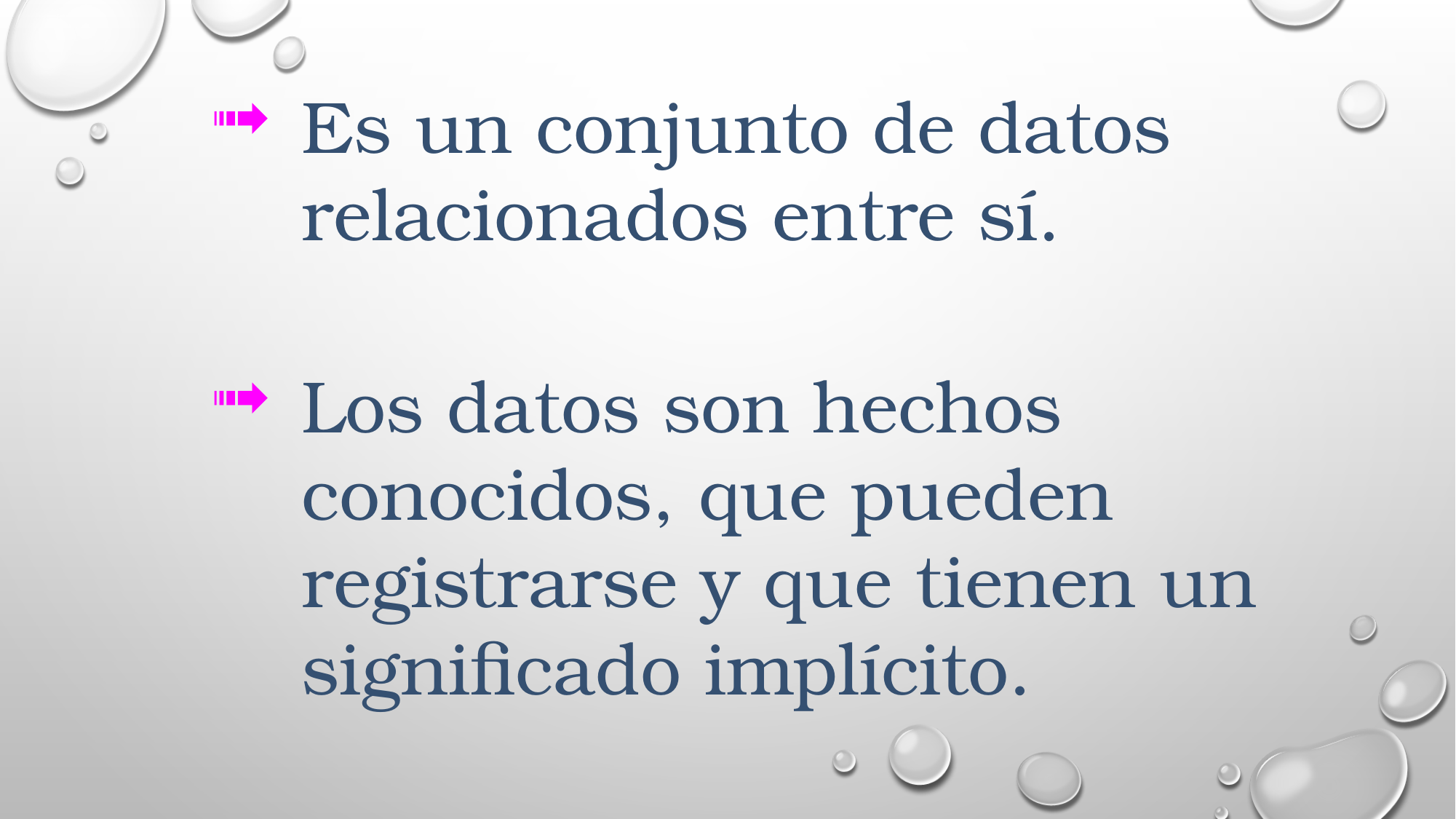

Es un conjunto de datos relacionados entre sí.
Los datos son hechos conocidos, que pueden registrarse y que tienen un significado implícito.